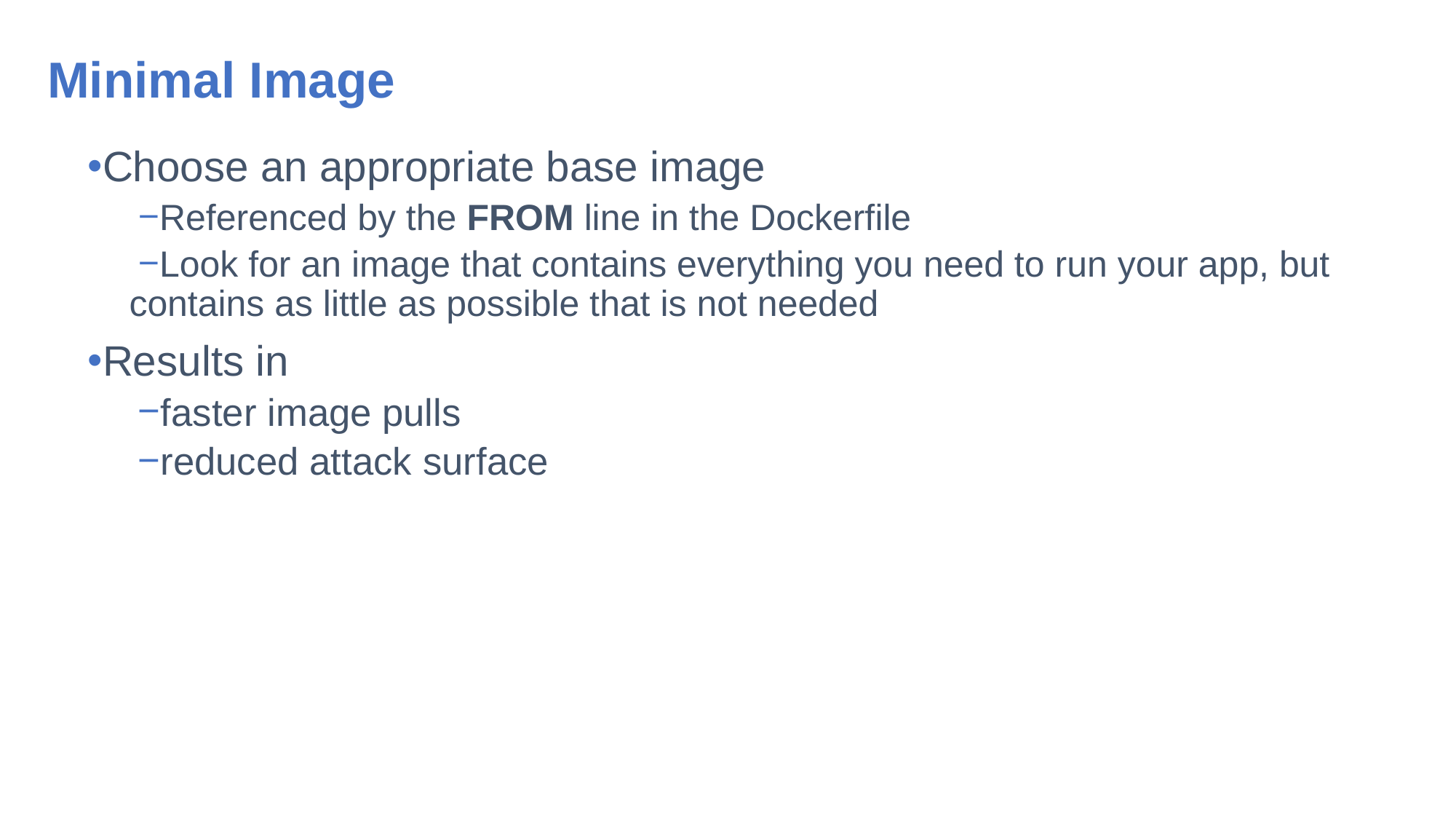

# Minimal Image
Choose an appropriate base image
Referenced by the FROM line in the Dockerfile
Look for an image that contains everything you need to run your app, but contains as little as possible that is not needed
Results in
faster image pulls
reduced attack surface